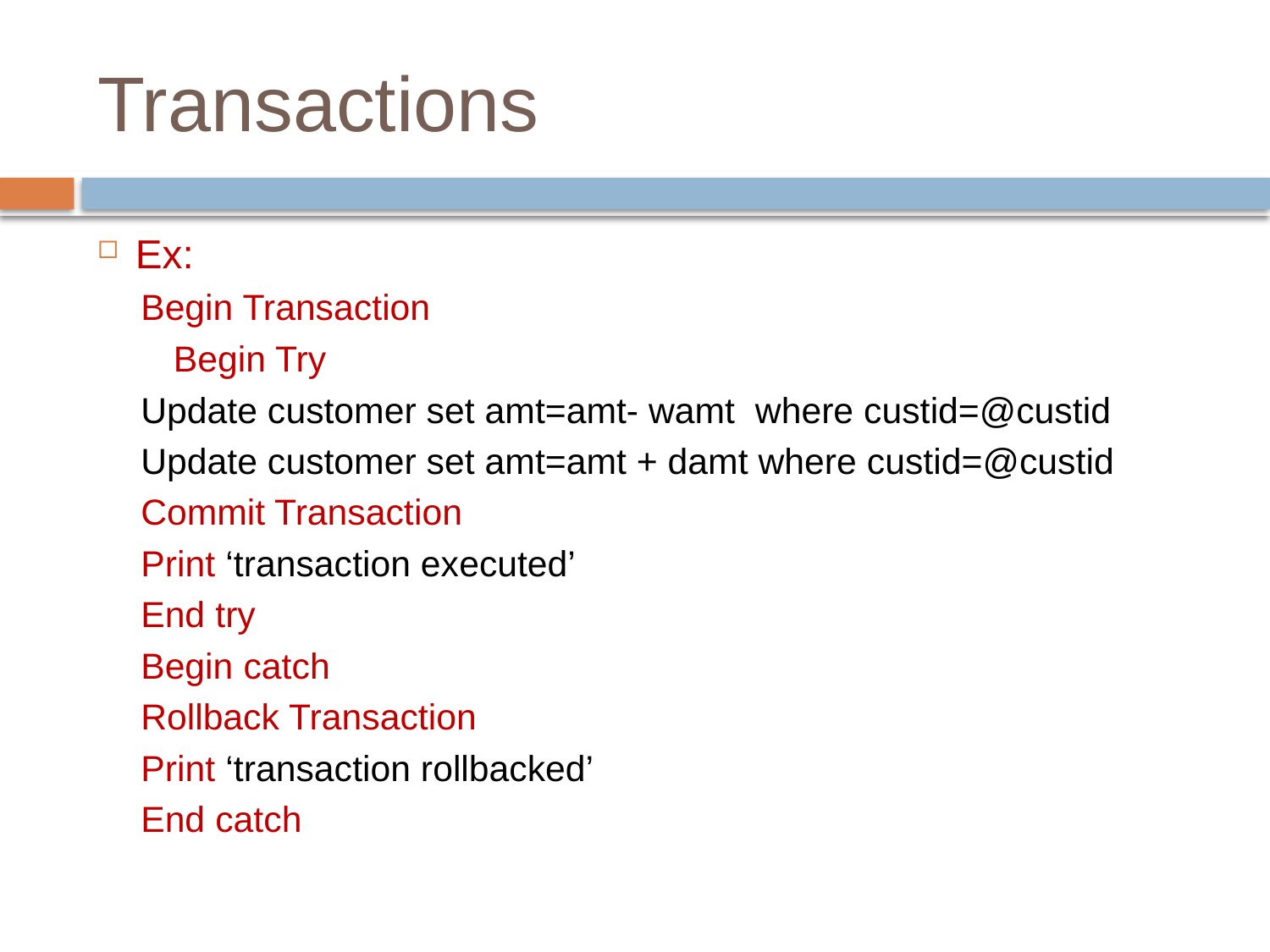

# Transactions
Ex:
Begin Transaction
	Begin Try
Update customer set amt=amt- wamt  where custid=@custid
Update customer set amt=amt + damt where custid=@custid
Commit Transaction
Print ‘transaction executed’
End try
Begin catch
Rollback Transaction
Print ‘transaction rollbacked’
End catch